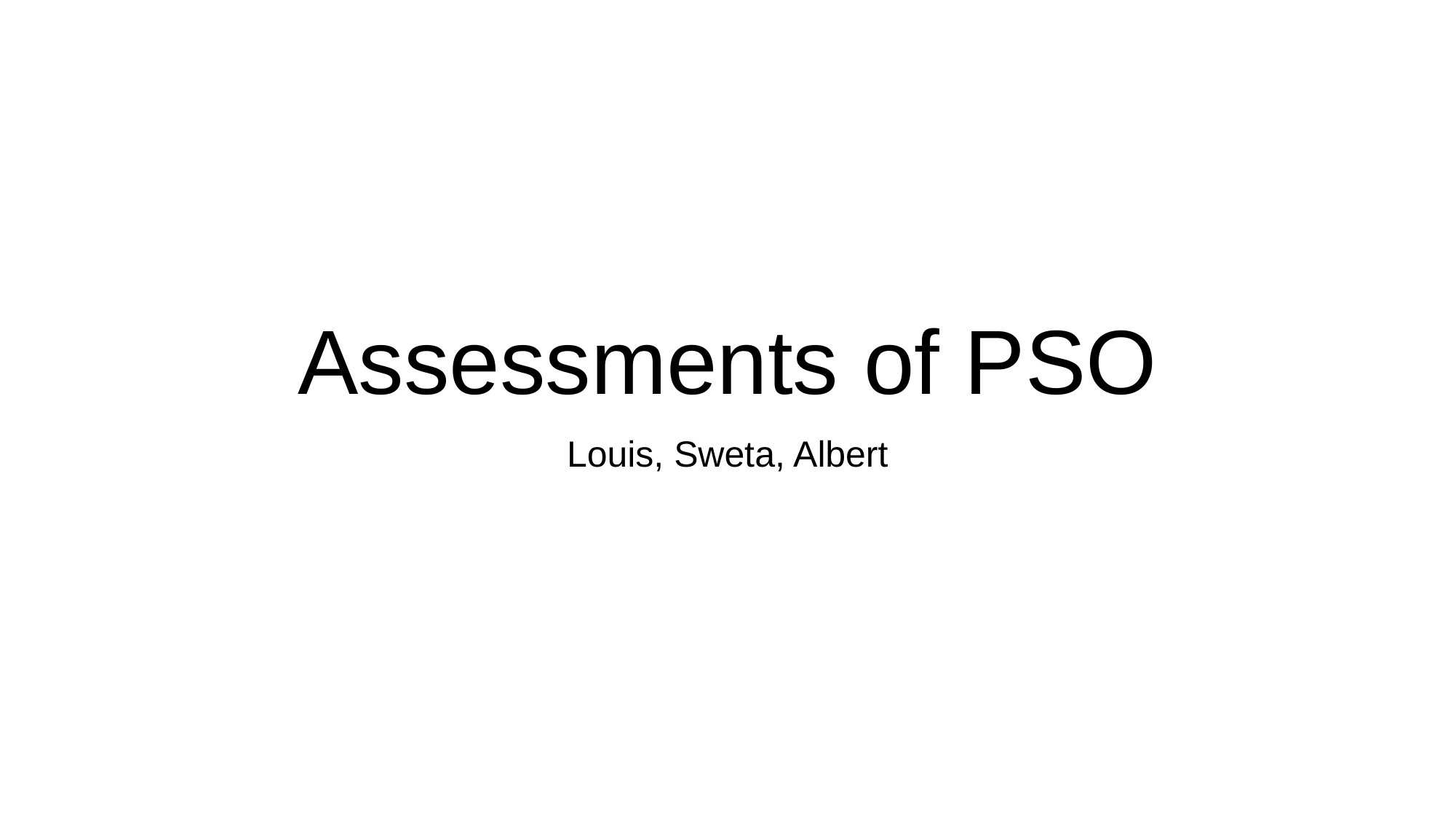

# Assessments of PSO
Louis, Sweta, Albert